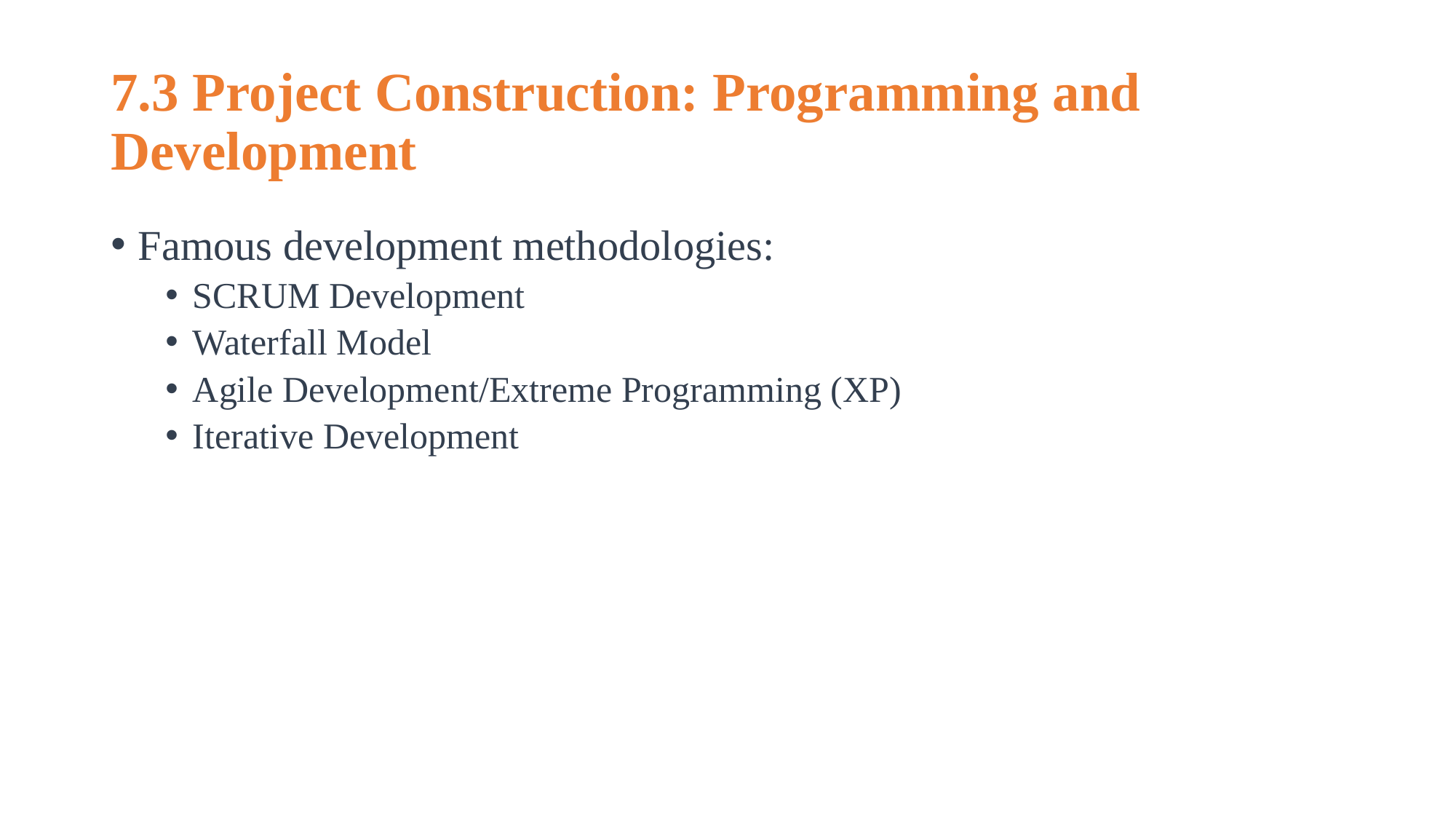

# 7.3 Project Construction: Programming and Development
Famous development methodologies:
SCRUM Development
Waterfall Model
Agile Development/Extreme Programming (XP)
Iterative Development